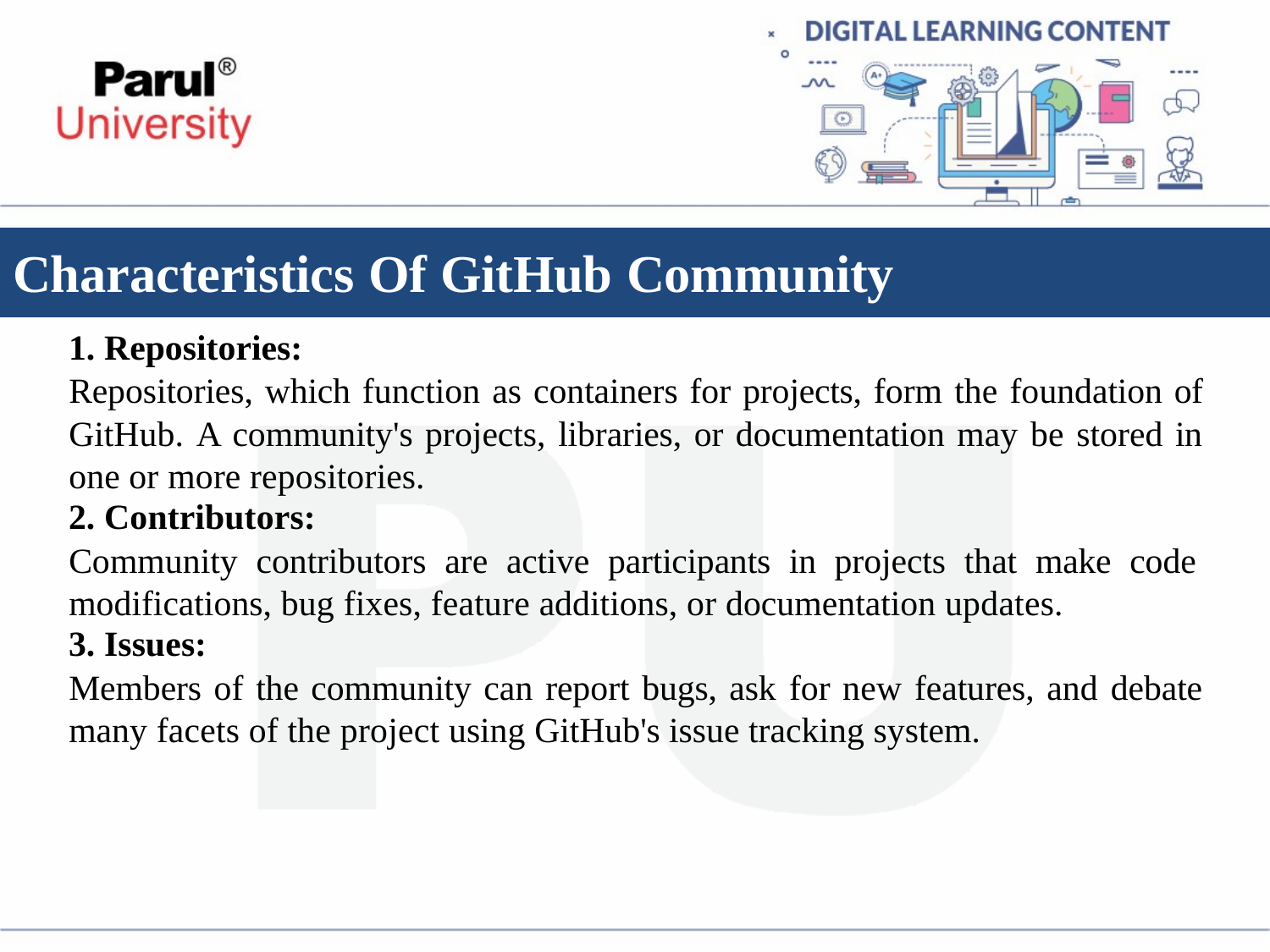

# Characteristics Of GitHub Community
Repositories:
Repositories, which function as containers for projects, form the foundation of  GitHub. A community's projects, libraries, or documentation may be stored in  one or more repositories.
Contributors:
Community contributors are active participants in projects that make code  modifications, bug fixes, feature additions, or documentation updates.
Issues:
Members of the community can report bugs, ask for new features, and debate  many facets of the project using GitHub's issue tracking system.